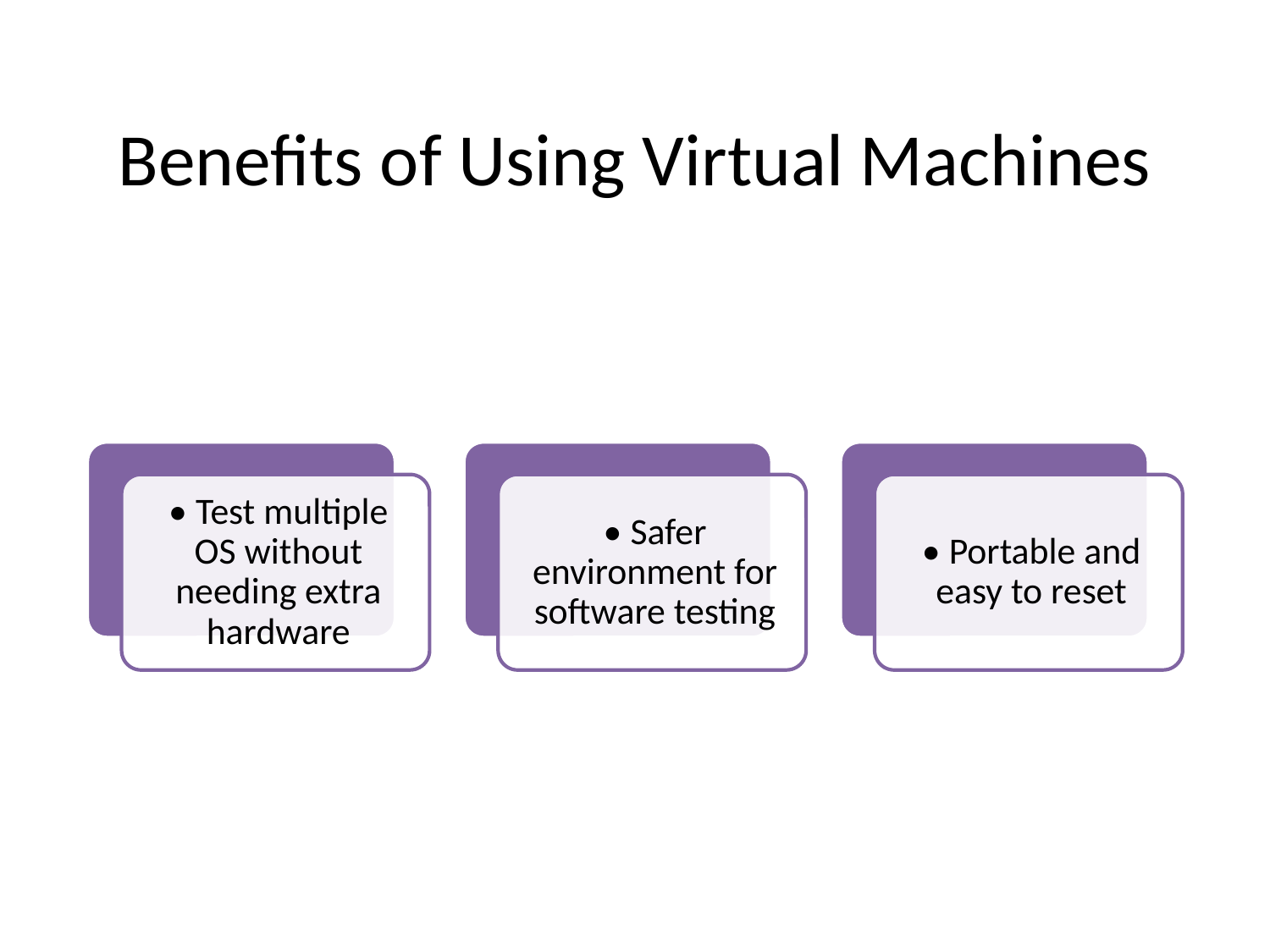

# Benefits of Using Virtual Machines
• Test multiple OS without needing extra hardware
• Safer environment for software testing
• Portable and easy to reset